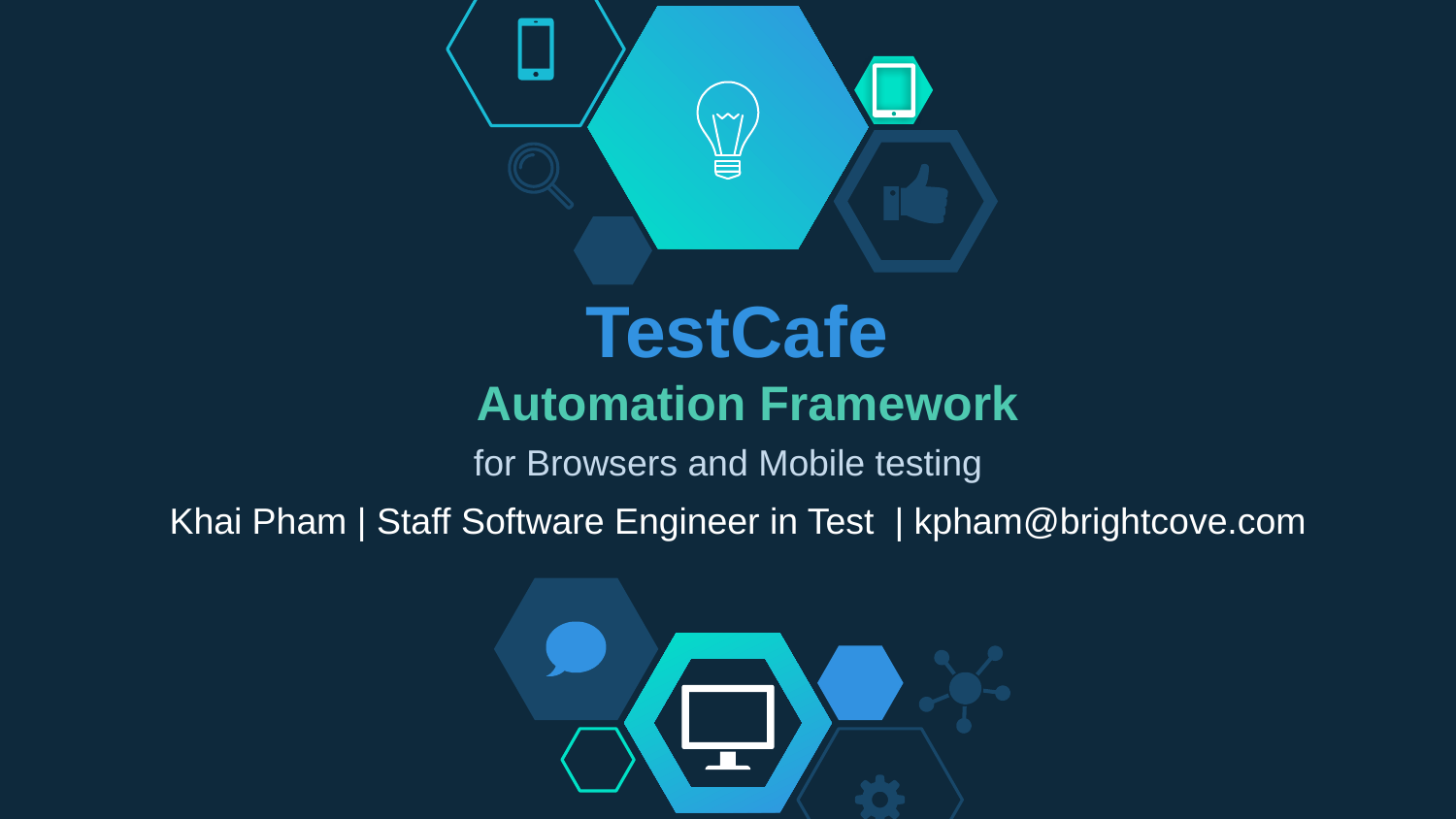

# TestCafe
Automation Framework
for Browsers and Mobile testing

Khai Pham | Staff Software Engineer in Test  | kpham@brightcove.com